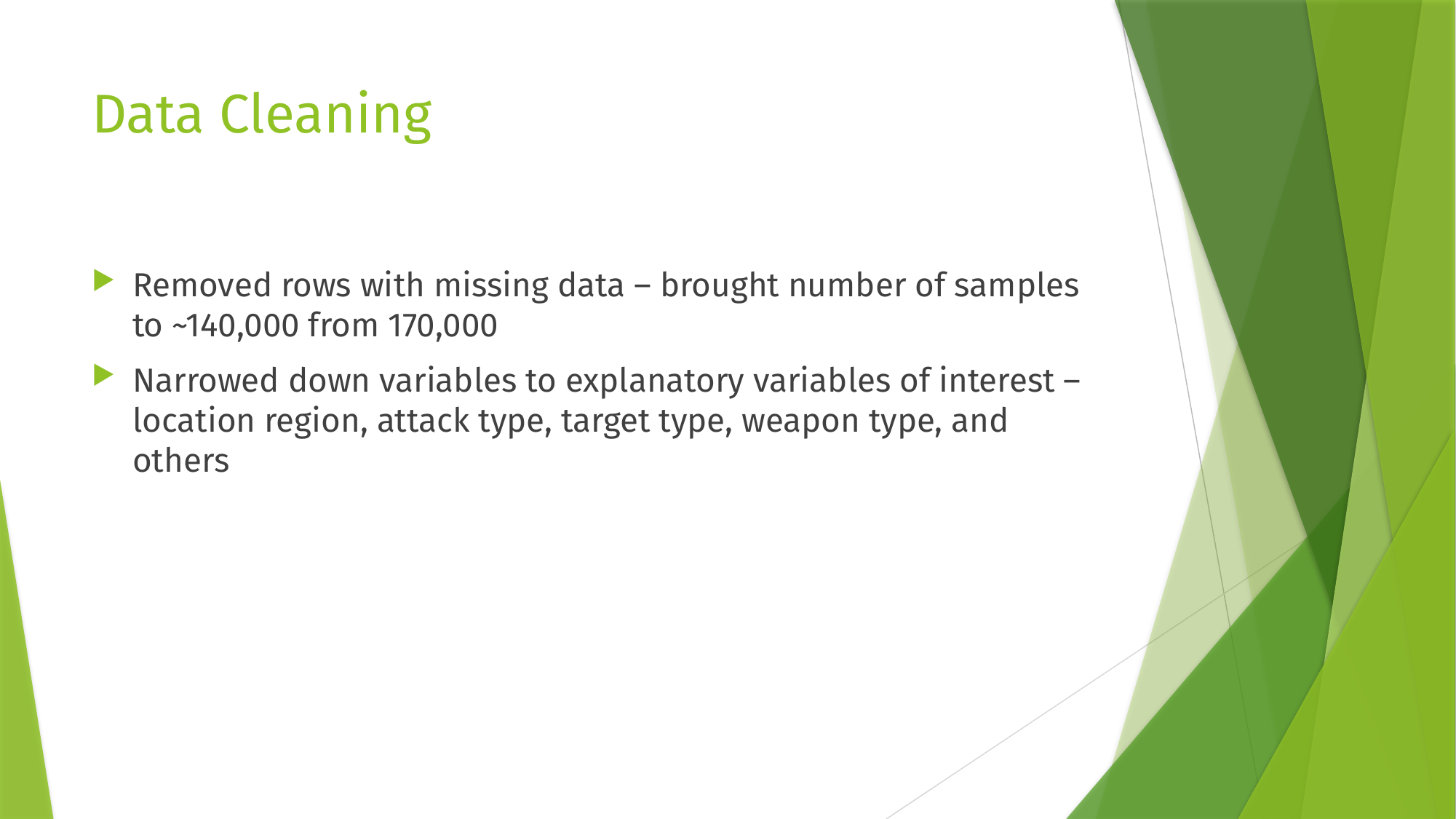

# Data Cleaning
Removed rows with missing data – brought number of samples to ~140,000 from 170,000
Narrowed down variables to explanatory variables of interest – location region, attack type, target type, weapon type, and others